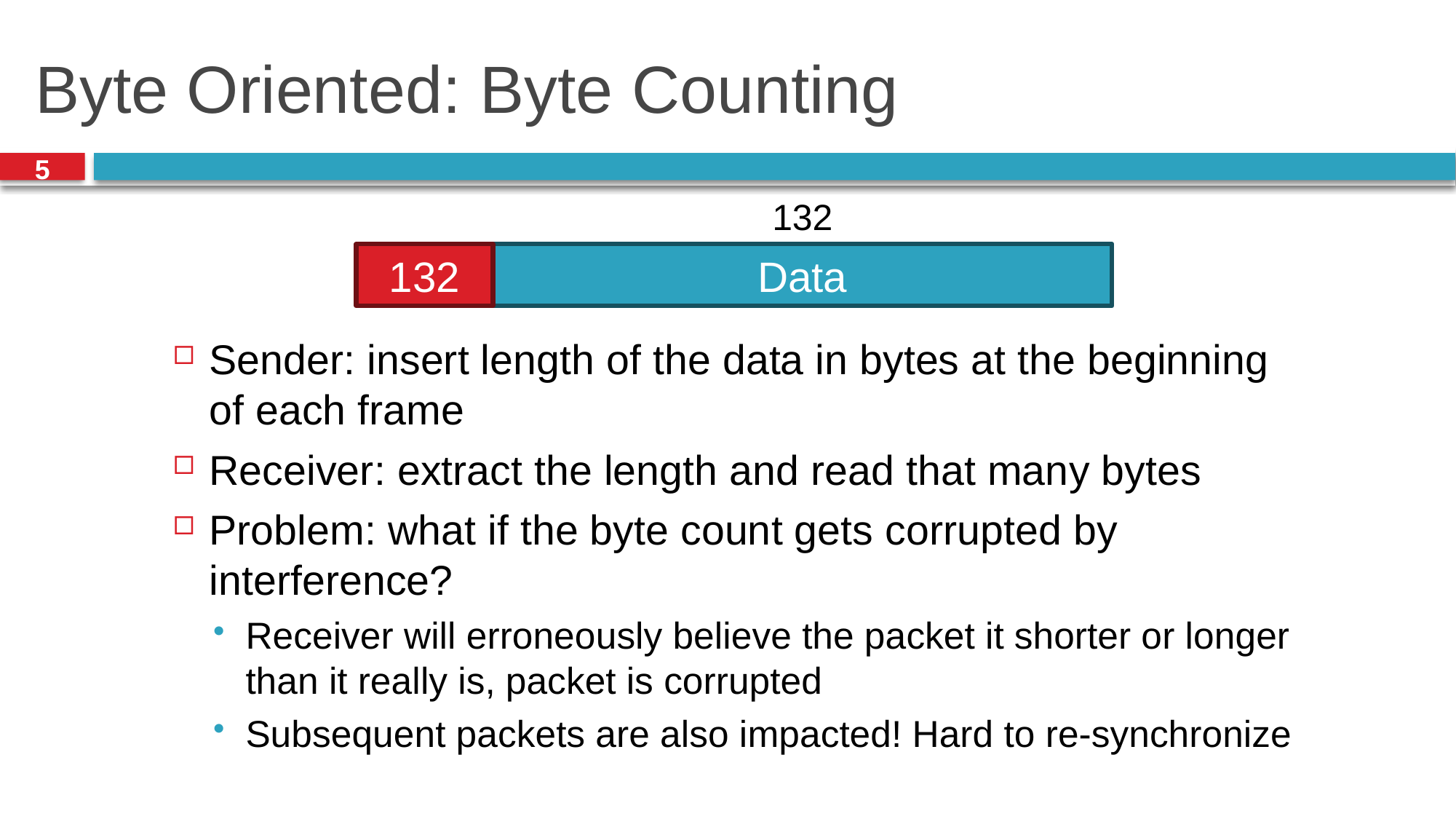

# Byte Oriented: Byte Counting
5
132
132
Data
Sender: insert length of the data in bytes at the beginning of each frame
Receiver: extract the length and read that many bytes
Problem: what if the byte count gets corrupted by interference?
Receiver will erroneously believe the packet it shorter or longer than it really is, packet is corrupted
Subsequent packets are also impacted! Hard to re-synchronize